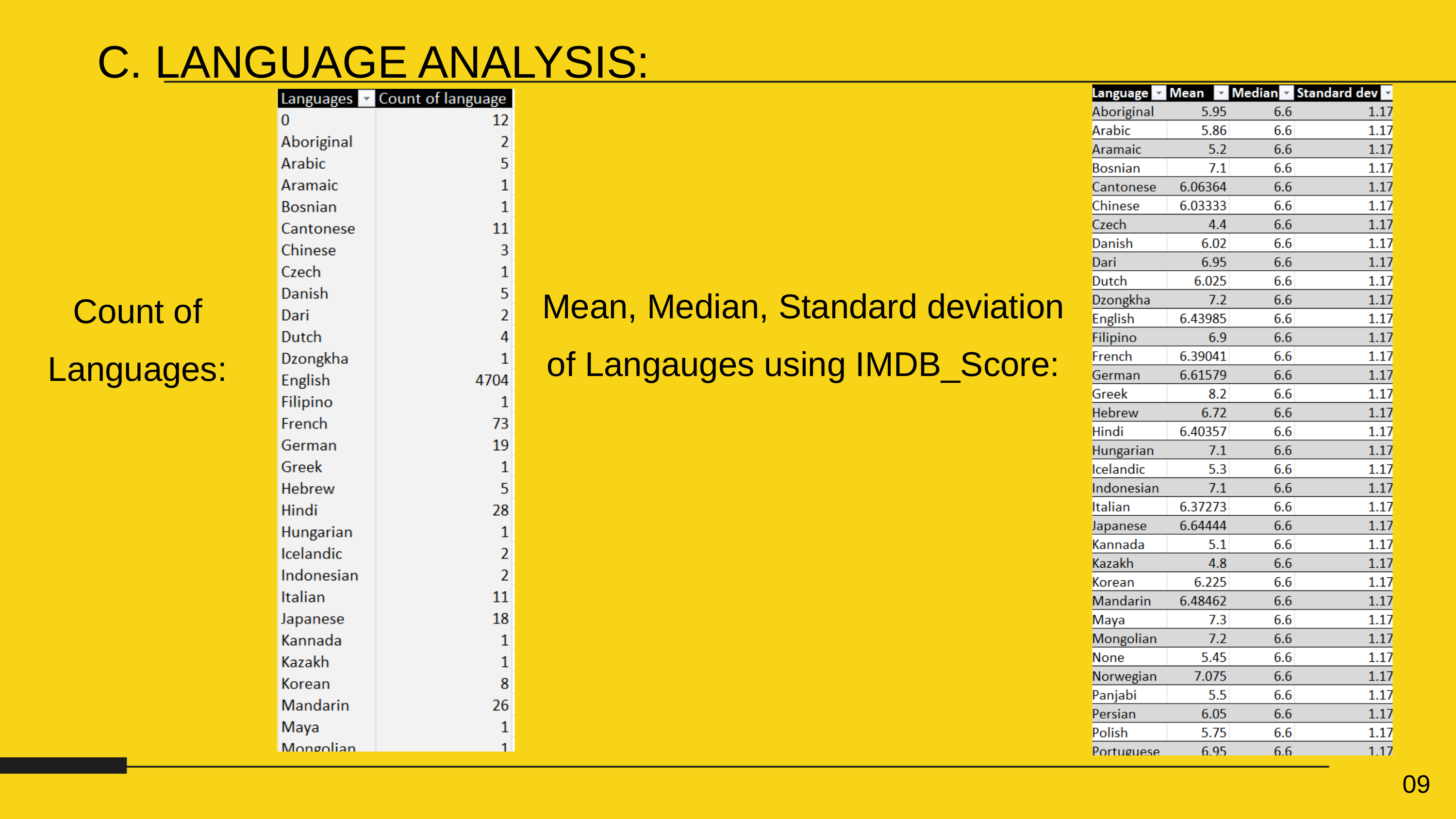

C. LANGUAGE ANALYSIS:

Mean, Median, Standard deviation of Langauges using IMDB_Score:
Count of Languages:
09